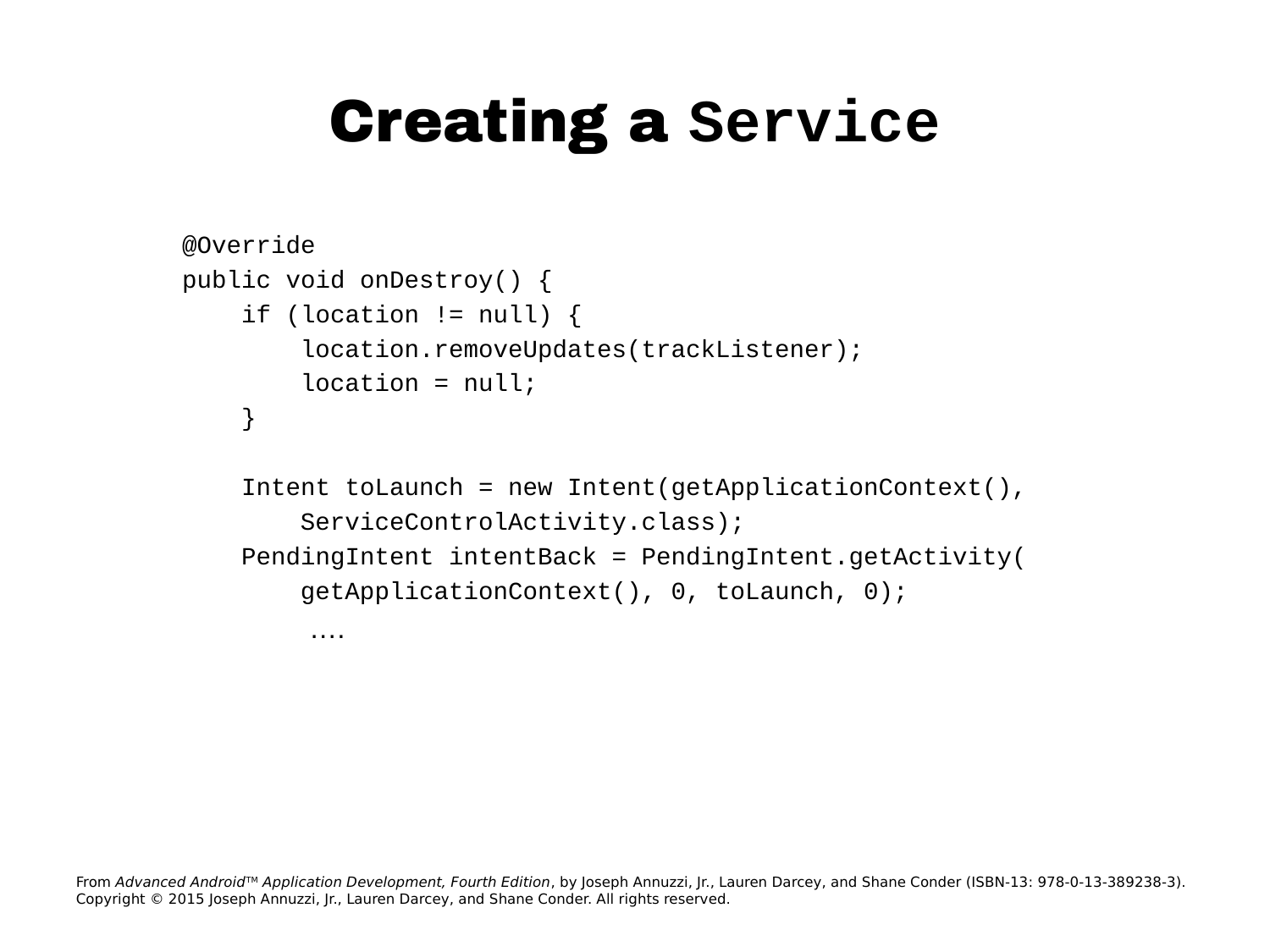

# Creating a Service
@Override
public void onDestroy() {
    if (location != null) {
        location.removeUpdates(trackListener);
        location = null;
    }

    Intent toLaunch = new Intent(getApplicationContext(),
        ServiceControlActivity.class);
    PendingIntent intentBack = PendingIntent.getActivity(
        getApplicationContext(), 0, toLaunch, 0);
	….

From Advanced AndroidTM Application Development, Fourth Edition, by Joseph Annuzzi, Jr., Lauren Darcey, and Shane Conder (ISBN-13: 978-0-13-389238-3). Copyright © 2015 Joseph Annuzzi, Jr., Lauren Darcey, and Shane Conder. All rights reserved.